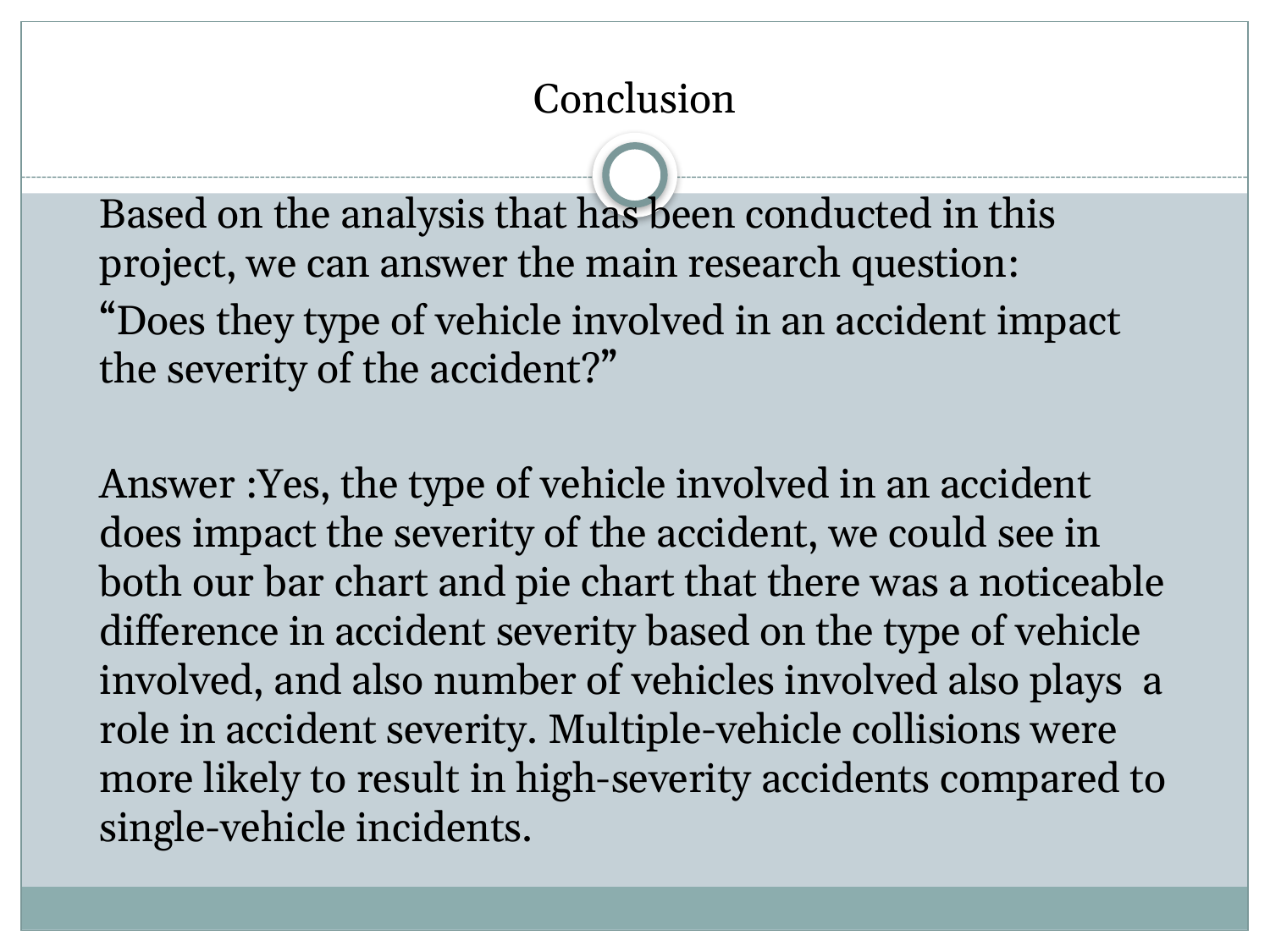

Conclusion

Based on the analysis that has been conducted in this project, we can answer the main research question:
“Does they type of vehicle involved in an accident impact the severity of the accident?”

Answer :Yes, the type of vehicle involved in an accident does impact the severity of the accident, we could see in both our bar chart and pie chart that there was a noticeable difference in accident severity based on the type of vehicle involved, and also number of vehicles involved also plays  a role in accident severity. Multiple-vehicle collisions were more likely to result in high-severity accidents compared to single-vehicle incidents.